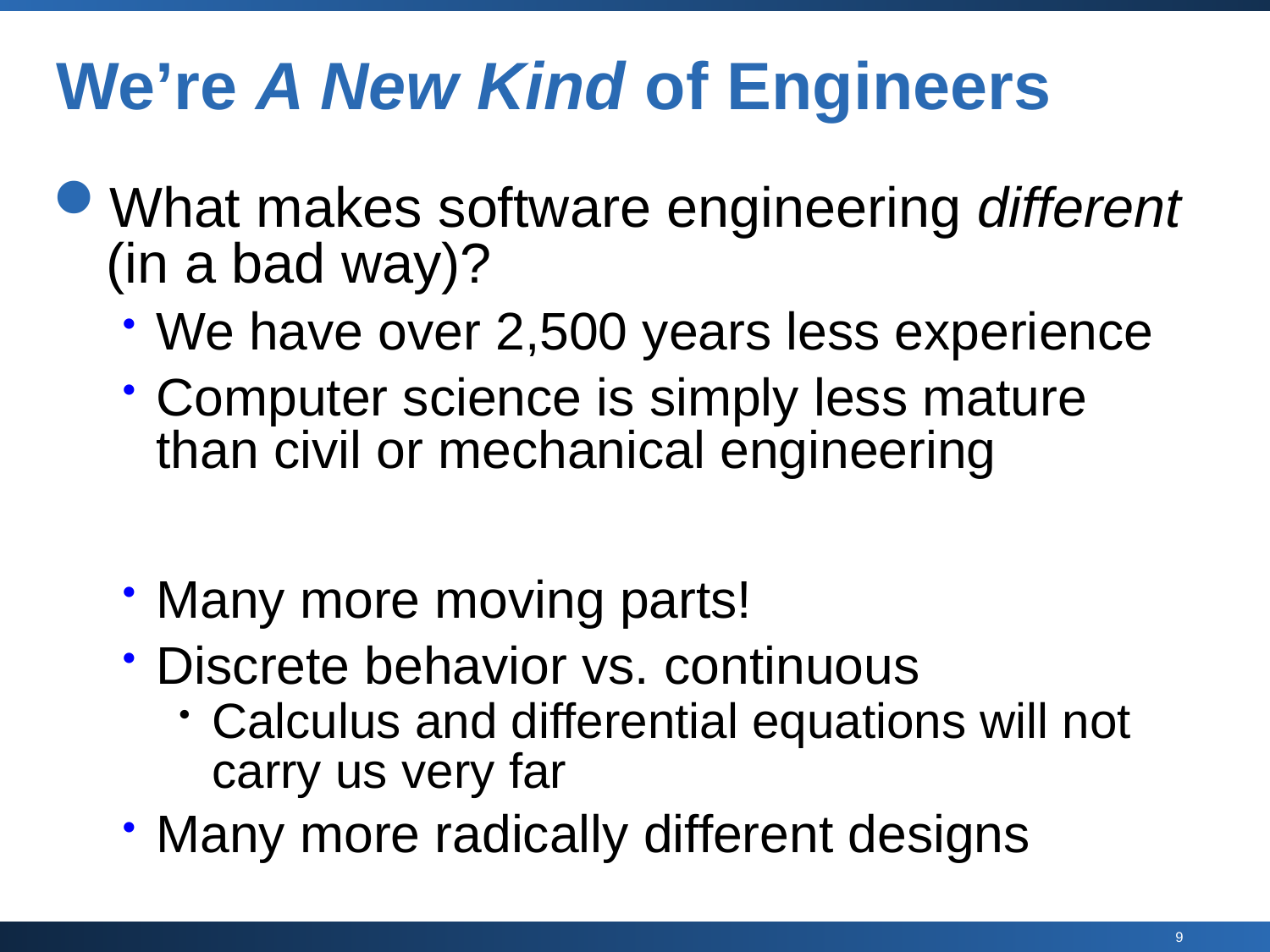

# We’re A New Kind of Engineers
What makes software engineering different (in a bad way)?
We have over 2,500 years less experience
Computer science is simply less mature than civil or mechanical engineering

Many more moving parts!
Discrete behavior vs. continuous
Calculus and differential equations will not carry us very far
Many more radically different designs